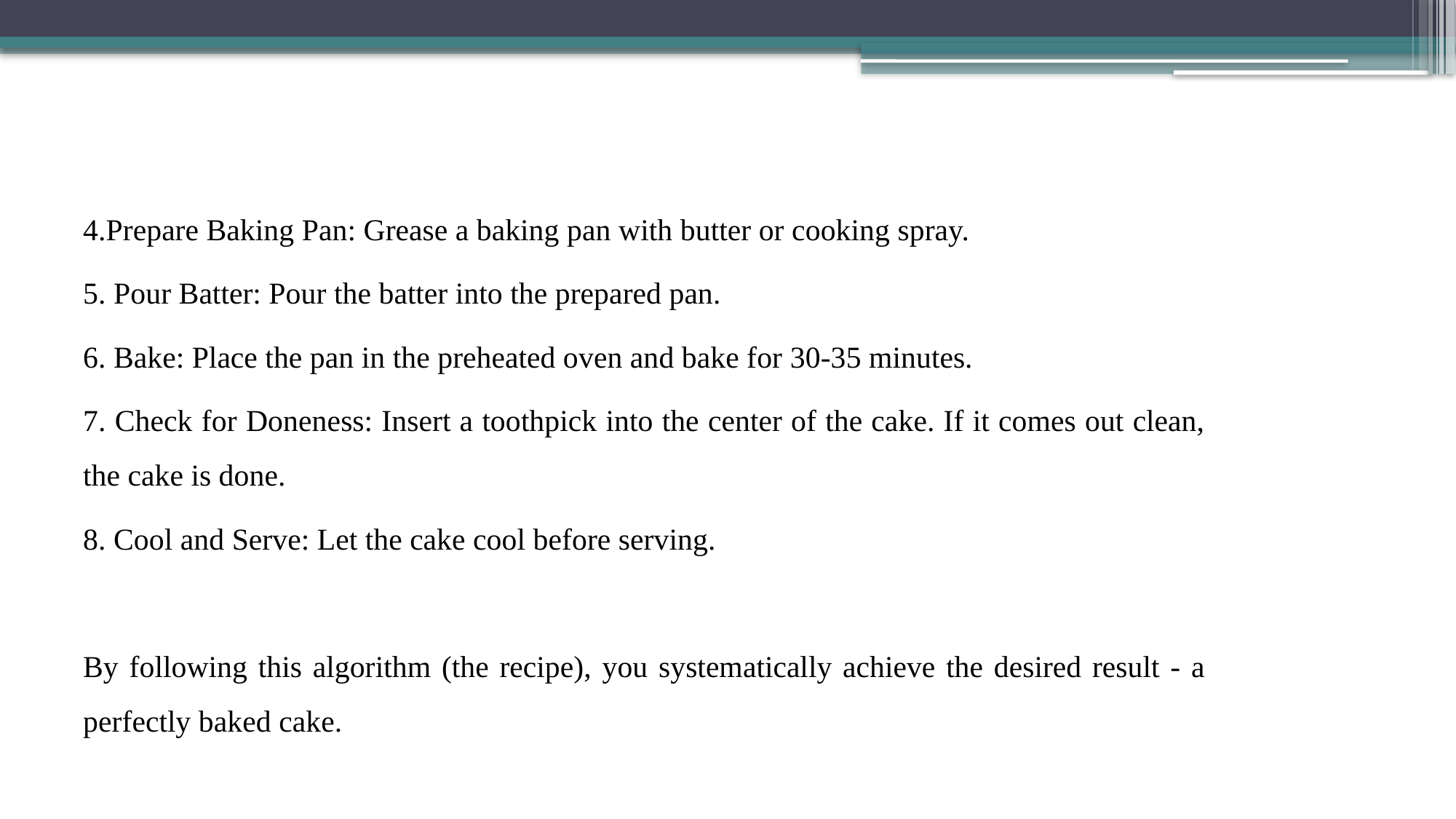

4.Prepare Baking Pan: Grease a baking pan with butter or cooking spray.
5. Pour Batter: Pour the batter into the prepared pan.
6. Bake: Place the pan in the preheated oven and bake for 30-35 minutes.
7. Check for Doneness: Insert a toothpick into the center of the cake. If it comes out clean, the cake is done.
8. Cool and Serve: Let the cake cool before serving.

By following this algorithm (the recipe), you systematically achieve the desired result - a perfectly baked cake.